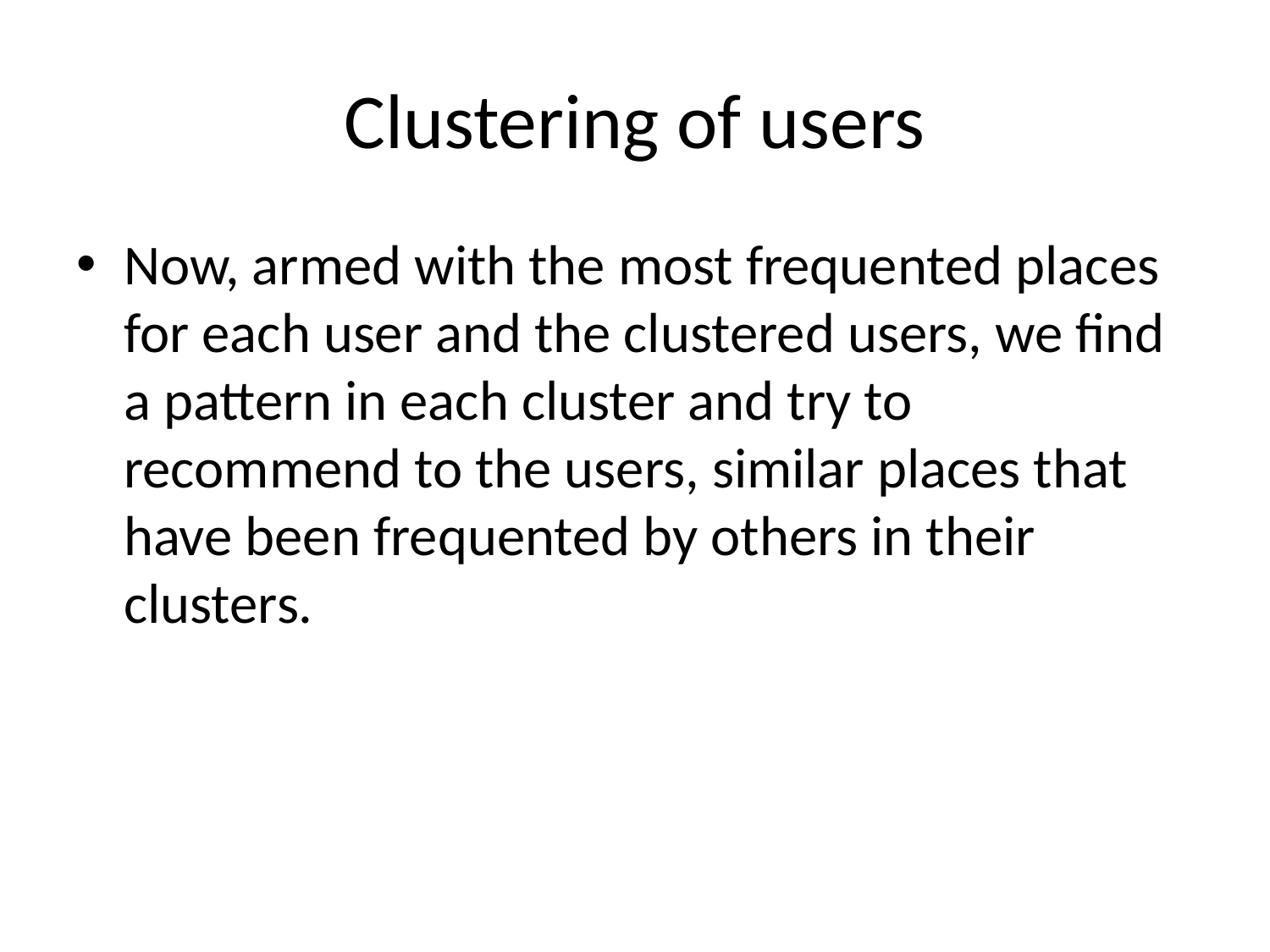

# Clustering of users
Now, armed with the most frequented places for each user and the clustered users, we find a pattern in each cluster and try to recommend to the users, similar places that have been frequented by others in their clusters.